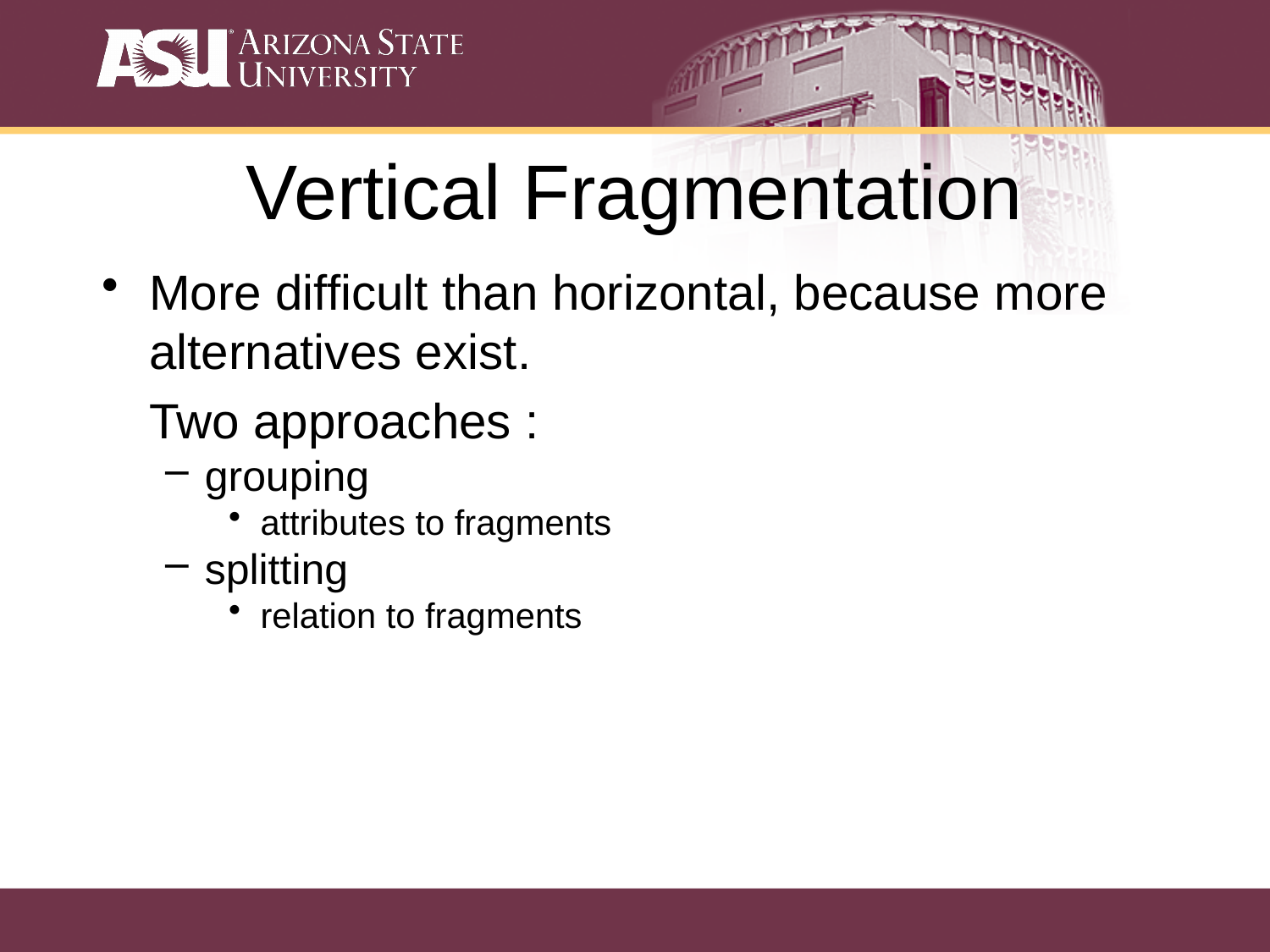

Vertical Fragmentation
More difficult than horizontal, because more alternatives exist.
	Two approaches :
grouping
attributes to fragments
splitting
relation to fragments